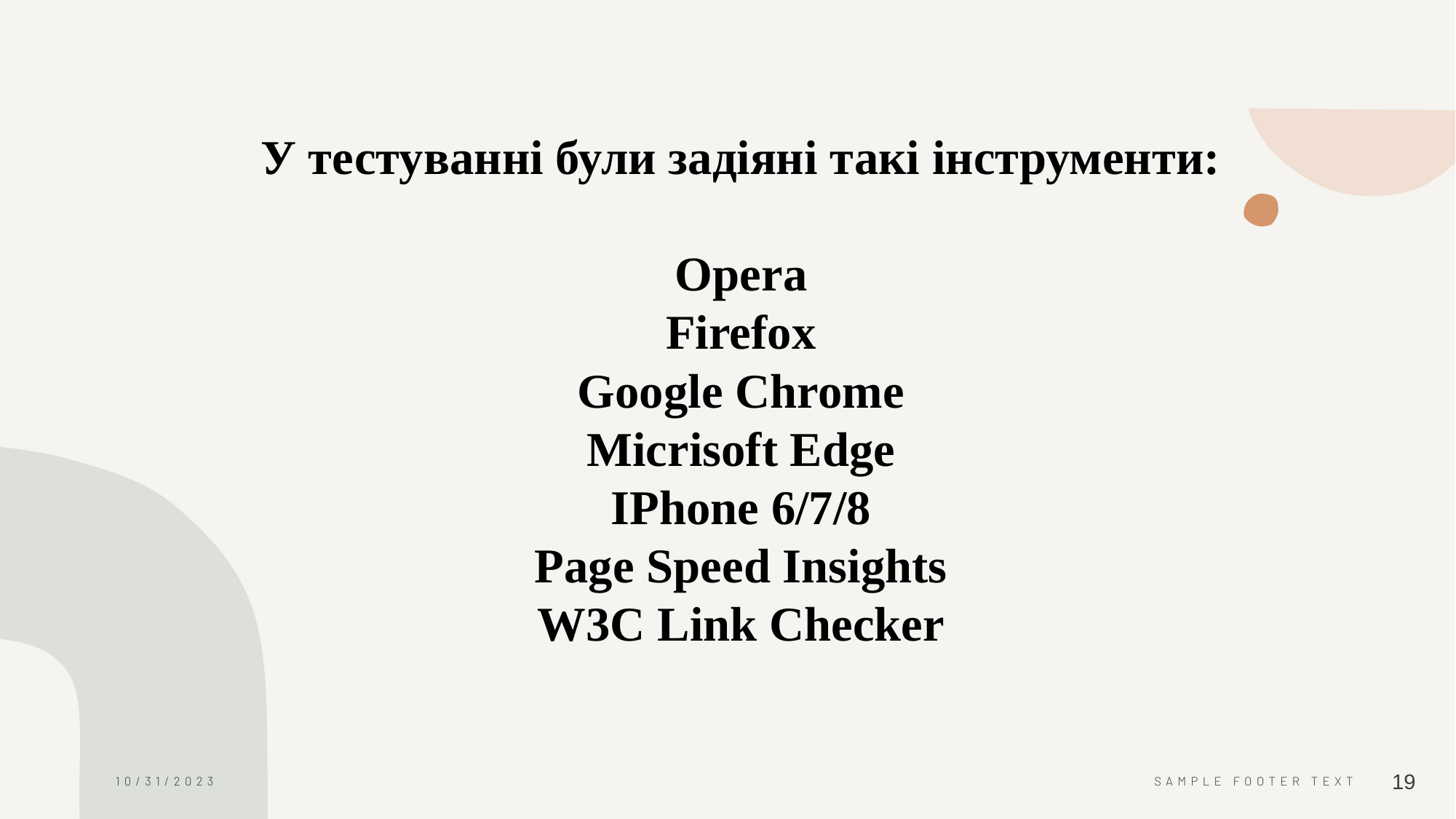

# У тестуванні були задіяні такі інструменти: Opera Firefox Google Chrome Micrisoft Edge IPhone 6/7/8 Page Speed Insights W3C Link Checker

10/31/2023
Sample Footer Text
19